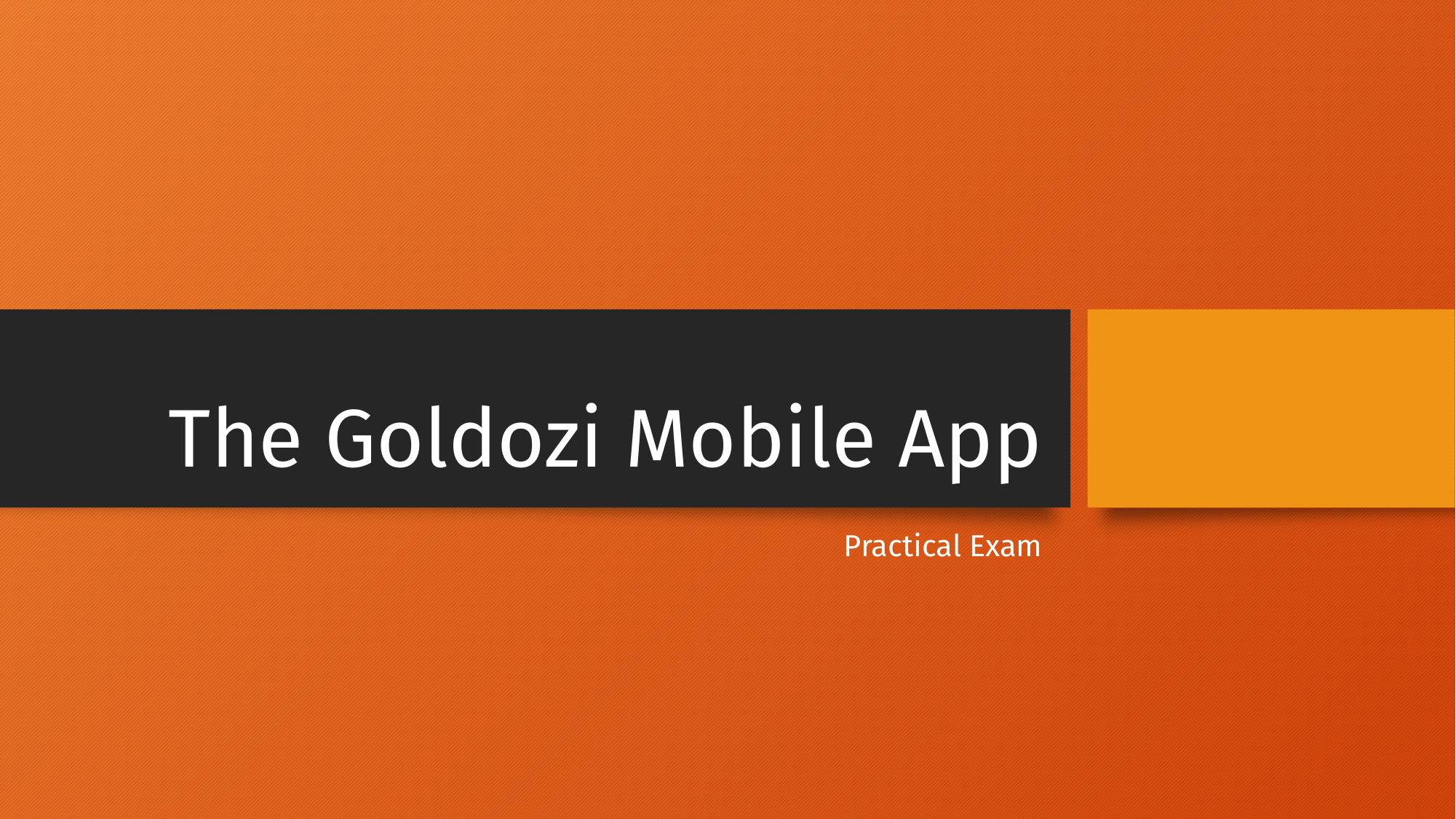

# The Goldozi Mobile App
Practical Exam